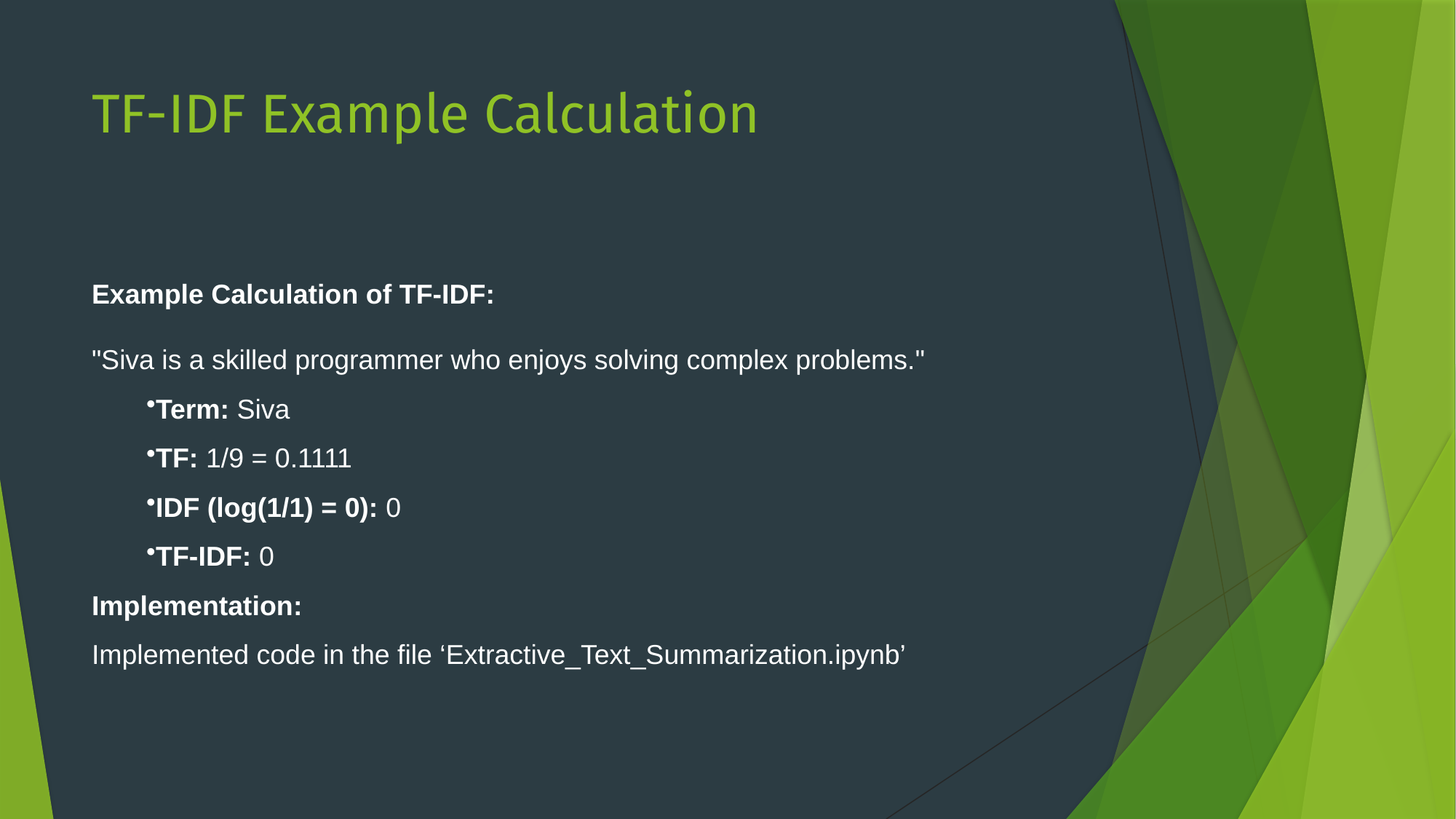

# TF-IDF Example Calculation
Example Calculation of TF-IDF:

"Siva is a skilled programmer who enjoys solving complex problems."
Term: Siva
TF: 1/9 = 0.1111
IDF (log(1/1) = 0): 0
TF-IDF: 0
Implementation:
Implemented code in the file ‘Extractive_Text_Summarization.ipynb’